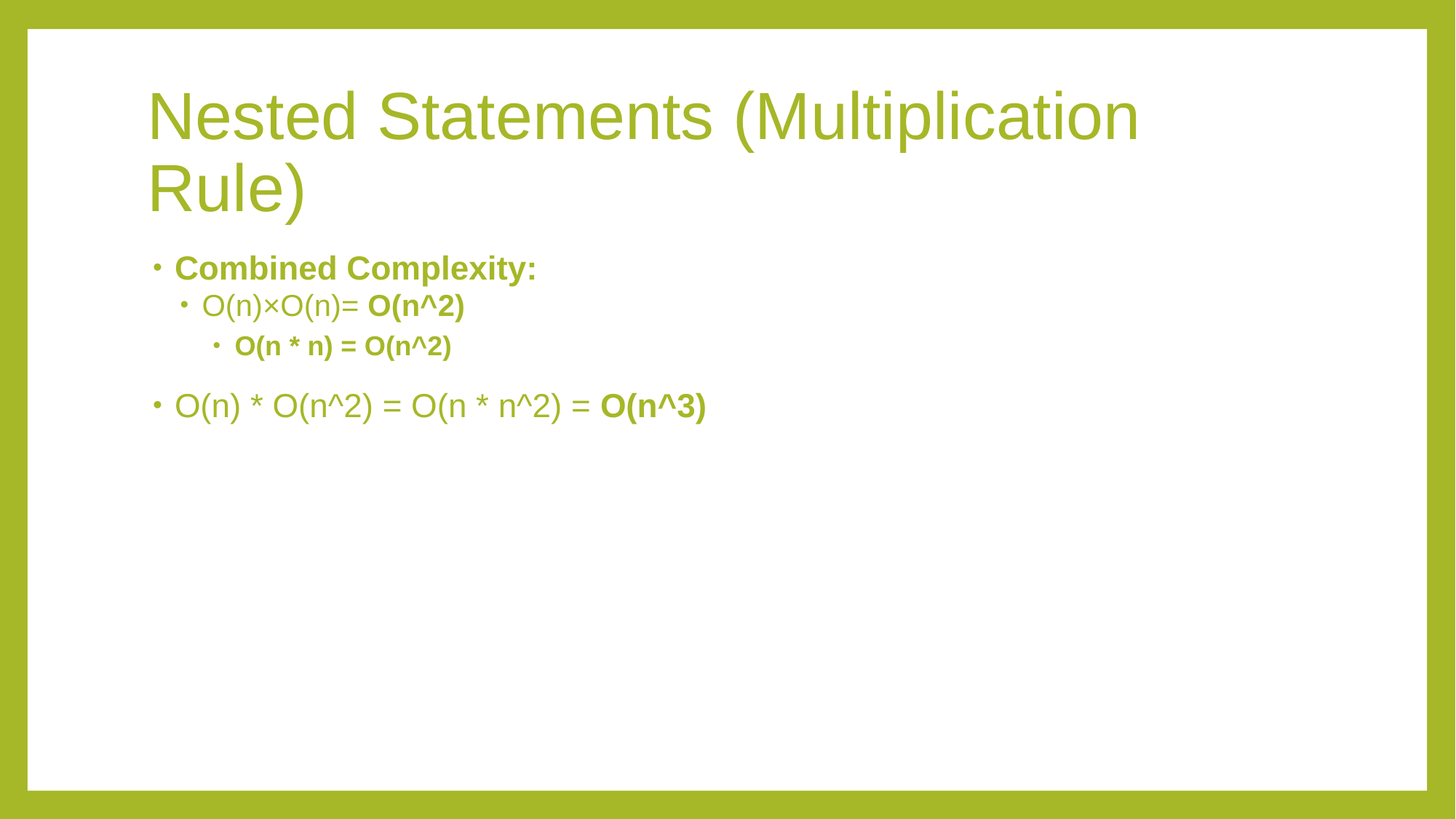

# Nested Statements (Multiplication Rule)
Combined Complexity:
O(n)×O(n)= O(n^2)
O(n * n) = O(n^2)
O(n) * O(n^2) = O(n * n^2) = O(n^3)